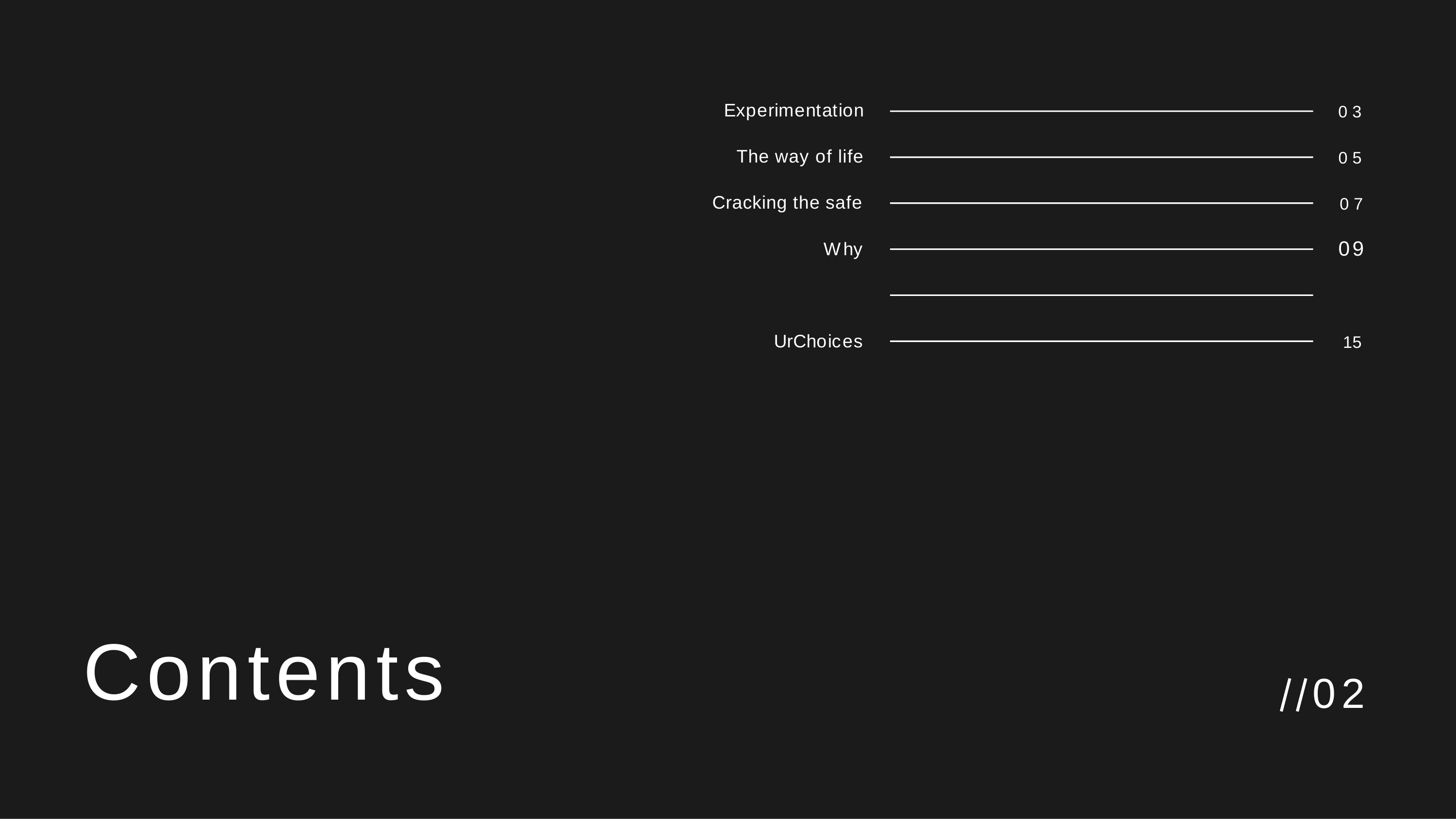

Experimentation
03

The way of life
05

Cracking the safe
07

09
Why

UrChoices
15

Contents
//02